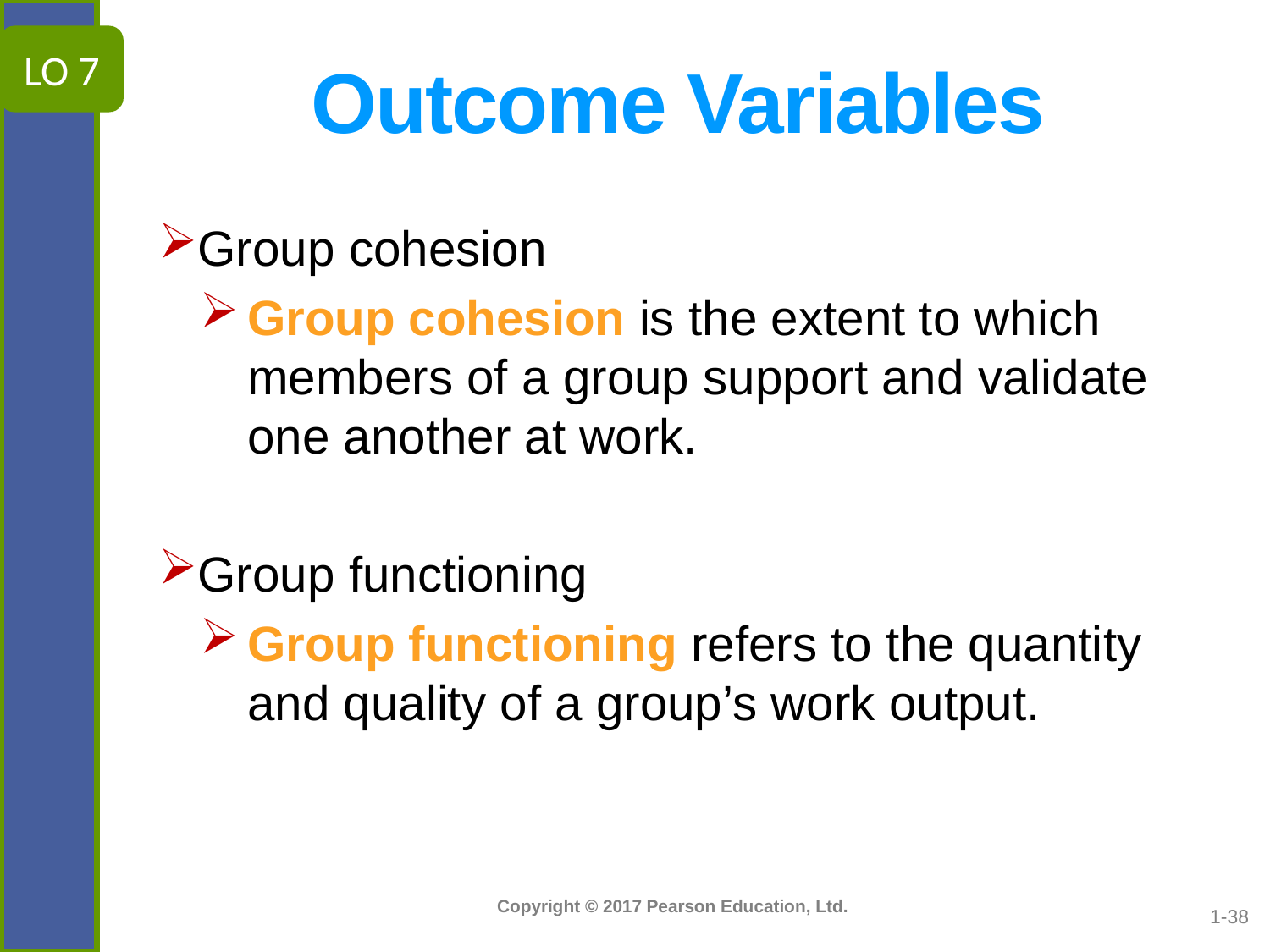

# Outcome Variables
LO 7
Group cohesion
Group cohesion is the extent to which members of a group support and validate one another at work.

Group functioning
Group functioning refers to the quantity and quality of a group’s work output.
1-38